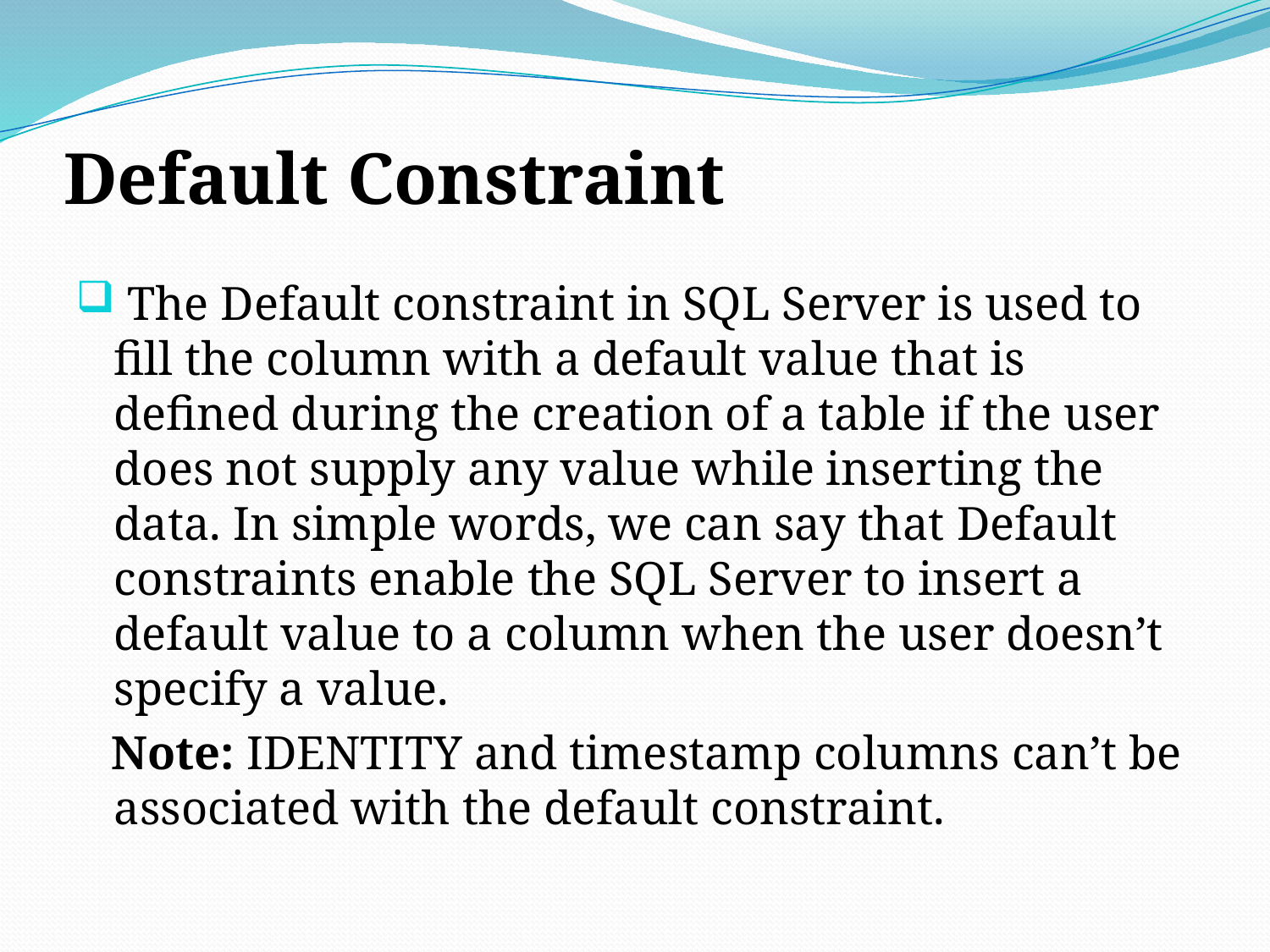

# Default Constraint
 The Default constraint in SQL Server is used to fill the column with a default value that is defined during the creation of a table if the user does not supply any value while inserting the data. In simple words, we can say that Default constraints enable the SQL Server to insert a default value to a column when the user doesn’t specify a value.
   Note: IDENTITY and timestamp columns can’t be associated with the default constraint.